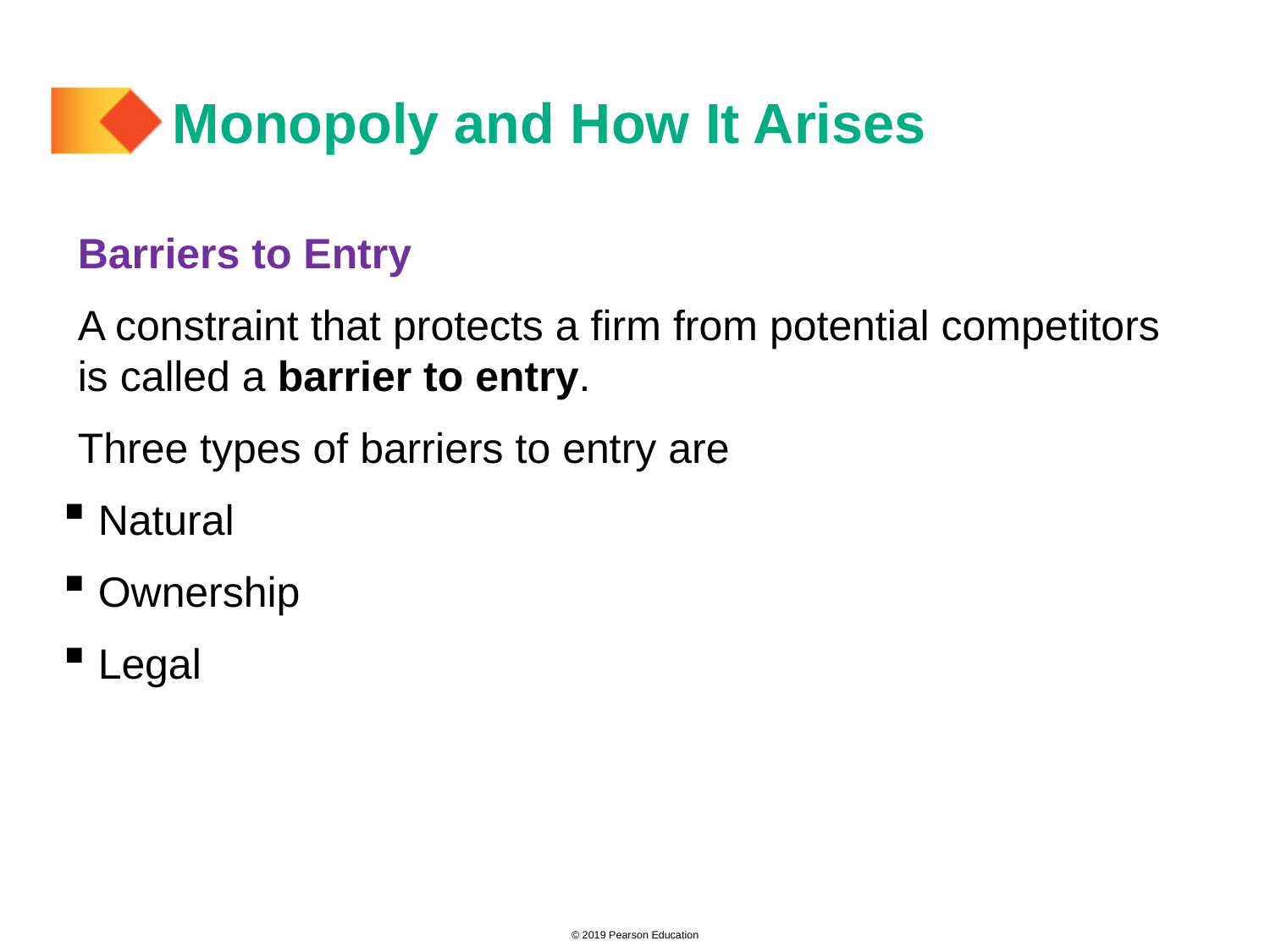

# Monopoly and How It Arises
Barriers to Entry
A constraint that protects a firm from potential competitors is called a barrier to entry.
Three types of barriers to entry are
 Natural
 Ownership
 Legal